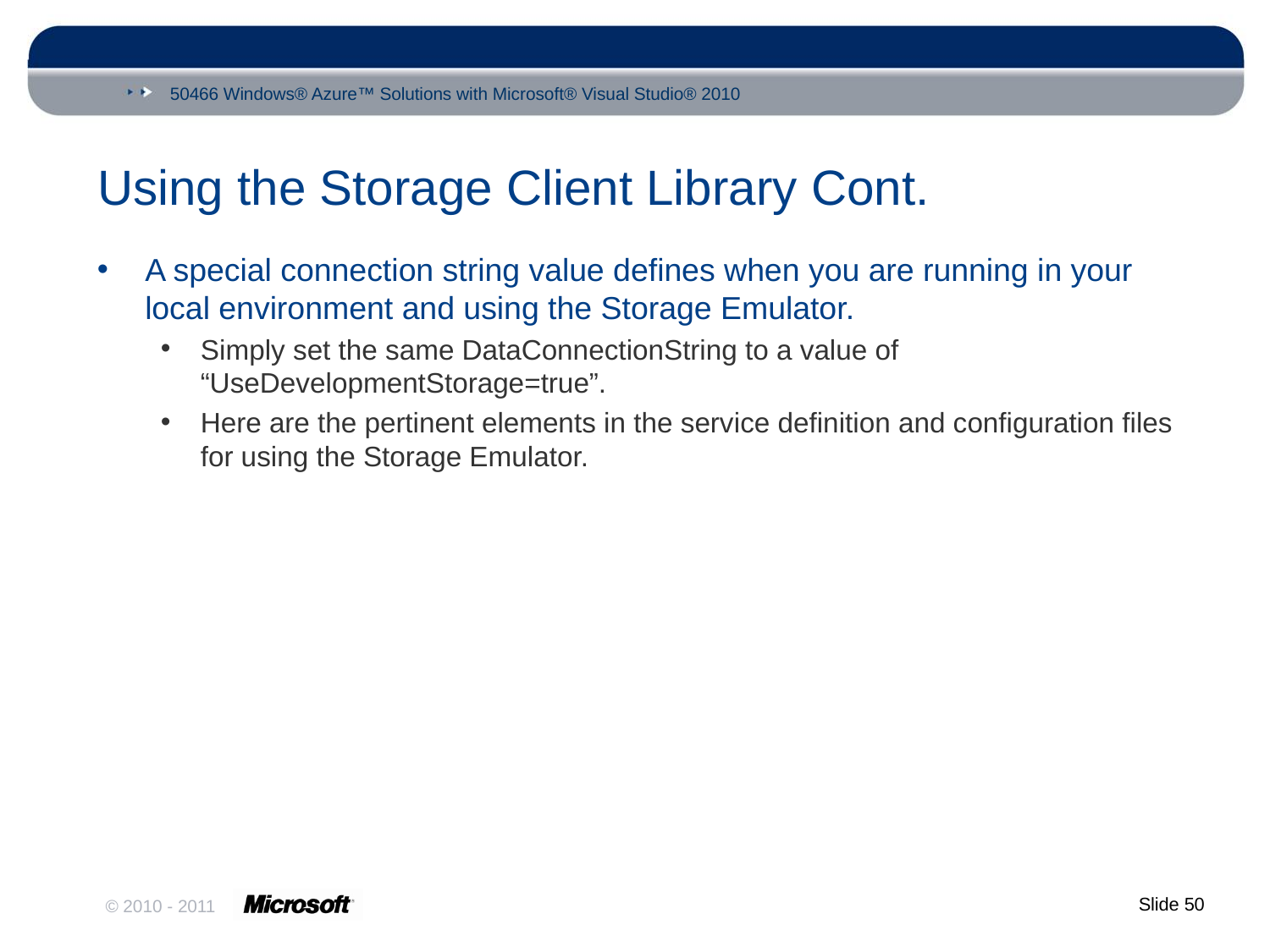

# Using the Storage Client Library Cont.
A special connection string value defines when you are running in your local environment and using the Storage Emulator.
Simply set the same DataConnectionString to a value of “UseDevelopmentStorage=true”.
Here are the pertinent elements in the service definition and configuration files for using the Storage Emulator.